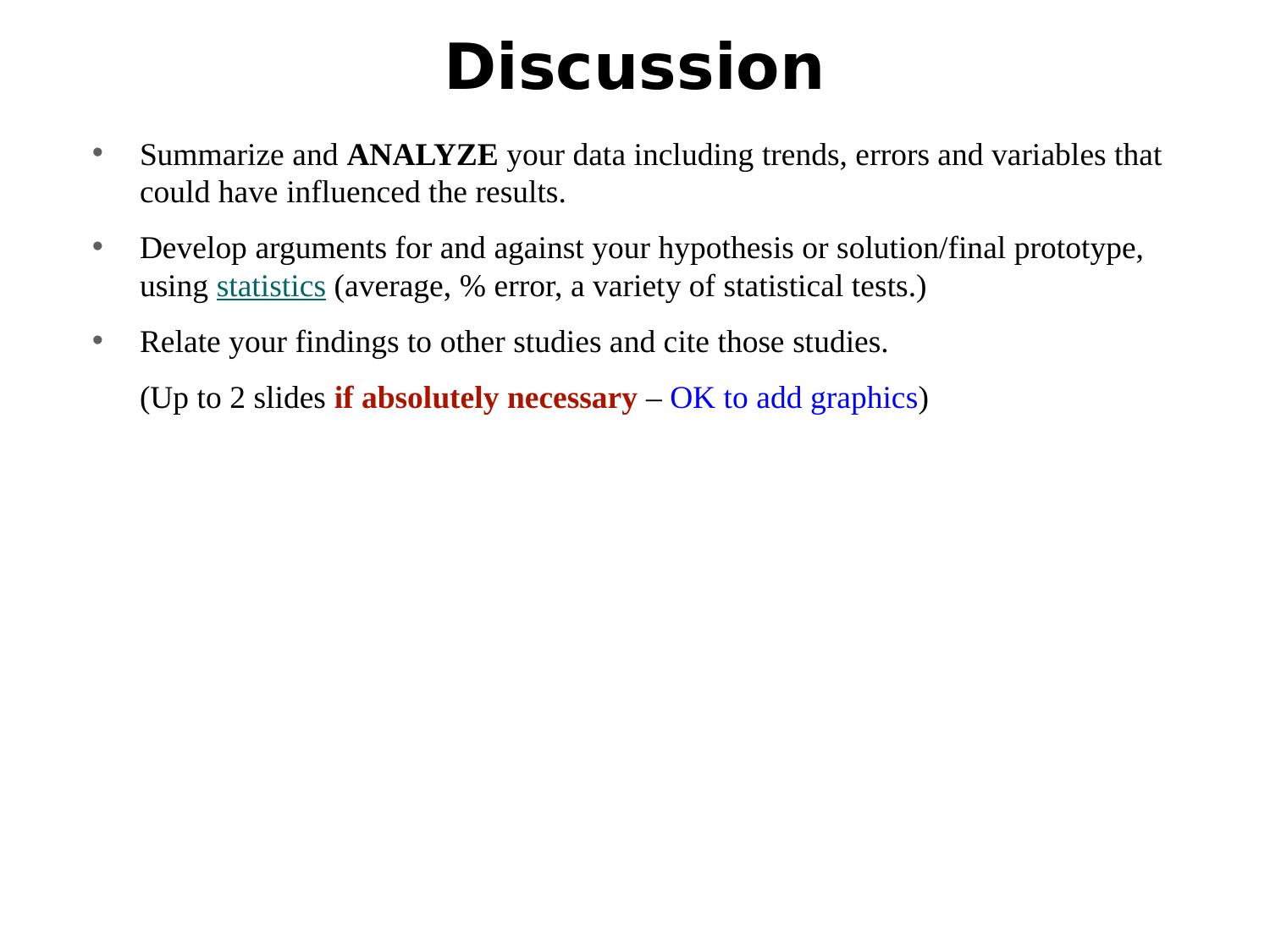

# Discussion
Summarize and ANALYZE your data including trends, errors and variables that could have influenced the results.
Develop arguments for and against your hypothesis or solution/final prototype, using statistics (average, % error, a variety of statistical tests.)
Relate your findings to other studies and cite those studies.
(Up to 2 slides if absolutely necessary – OK to add graphics)